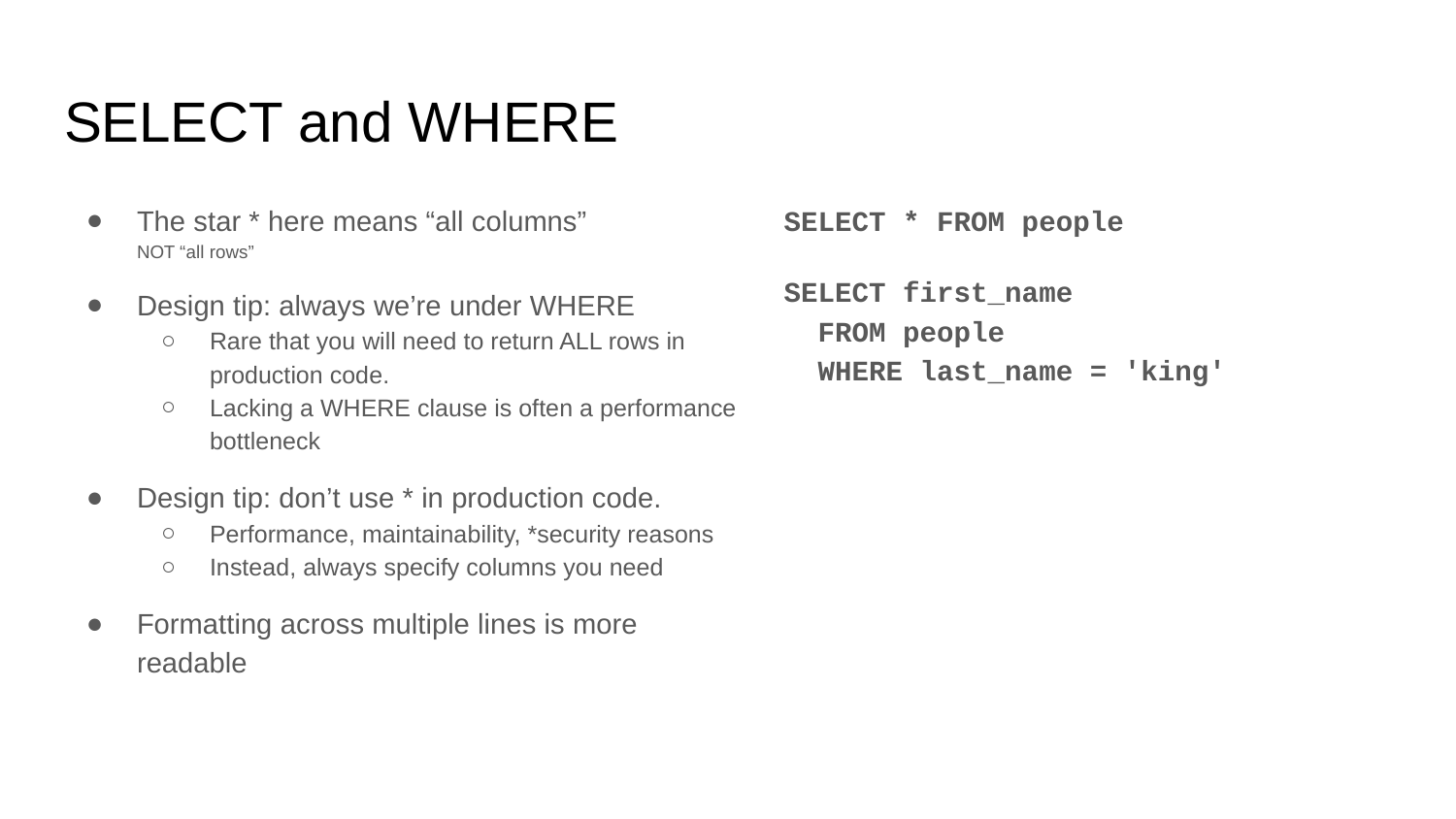

# SELECT and WHERE
The star * here means “all columns”
NOT “all rows”
Design tip: always we’re under WHERE
Rare that you will need to return ALL rows in production code.
Lacking a WHERE clause is often a performance bottleneck
Design tip: don’t use * in production code.
Performance, maintainability, *security reasons
Instead, always specify columns you need
Formatting across multiple lines is more readable
SELECT * FROM people
SELECT first_name
  FROM people
  WHERE last_name = 'king'